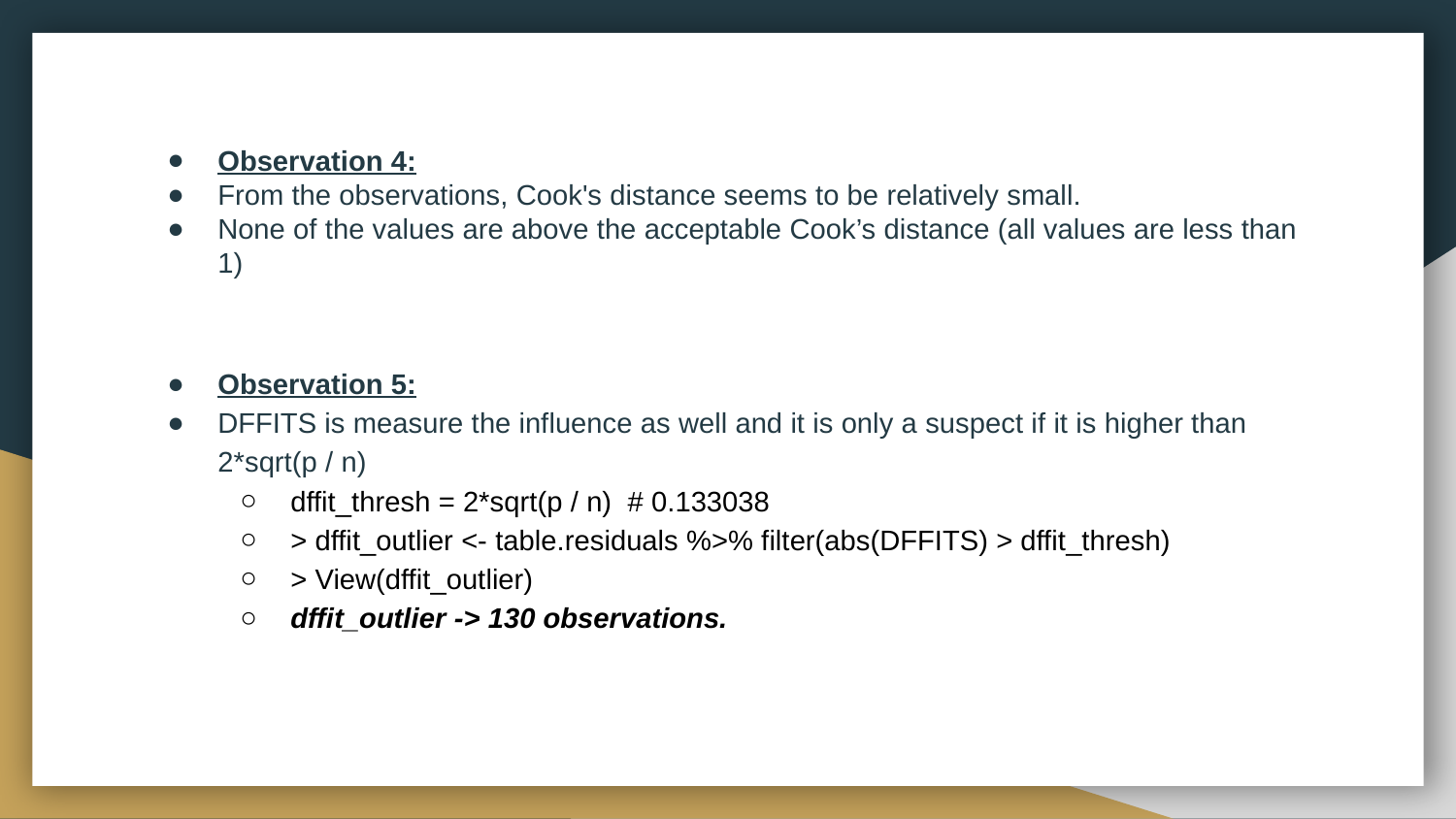

Observation 4:
From the observations, Cook's distance seems to be relatively small.
None of the values are above the acceptable Cook’s distance (all values are less than 1)

Observation 5:
DFFITS is measure the influence as well and it is only a suspect if it is higher than 2*sqrt(p / n)
dffit_thresh = 2*sqrt(p / n)  # 0.133038
> dffit_outlier <- table.residuals %>% filter(abs(DFFITS) > dffit_thresh)
> View(dffit_outlier)
dffit_outlier -> 130 observations.